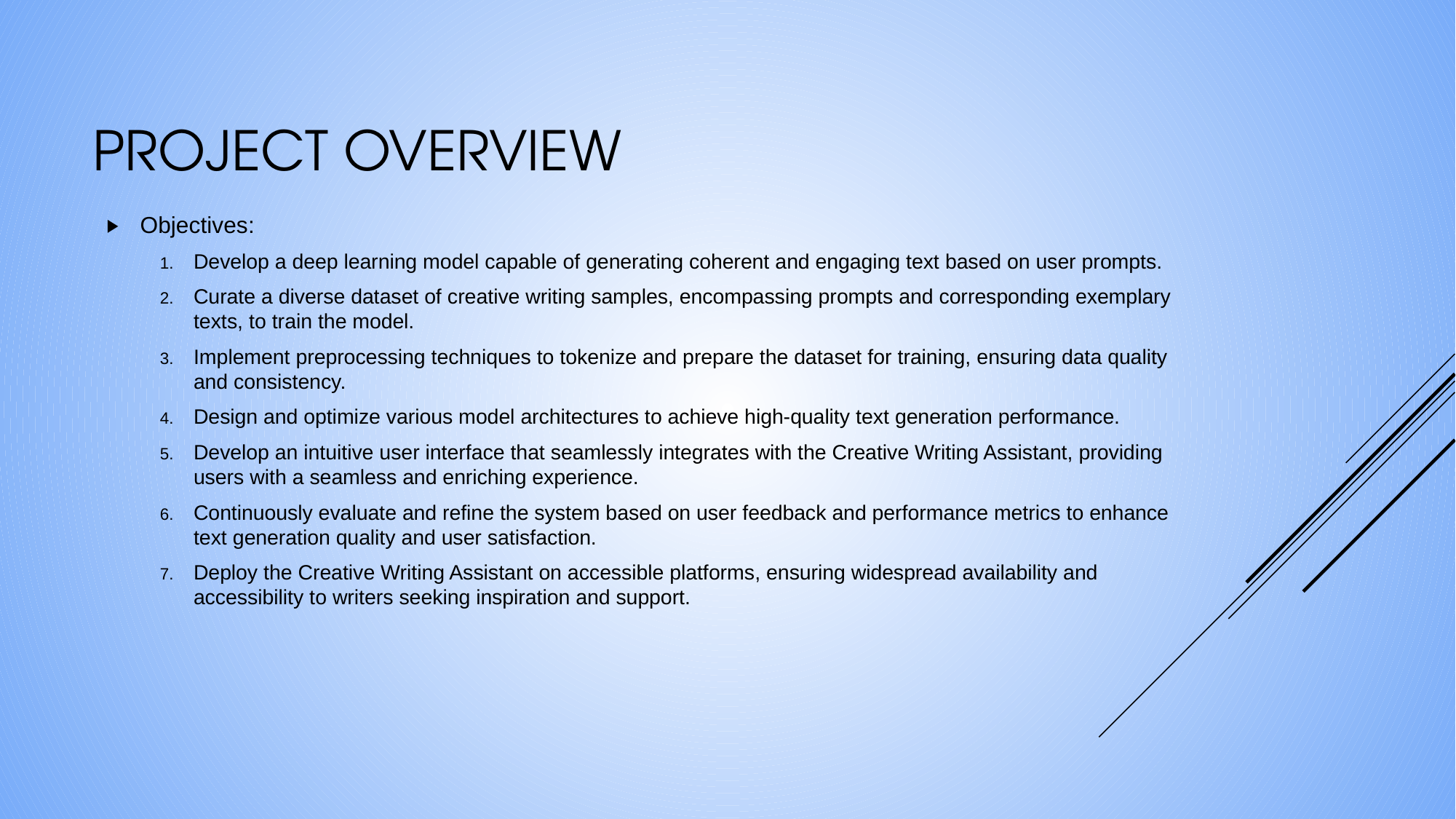

# PROJECT OVERVIEW
Objectives:
Develop a deep learning model capable of generating coherent and engaging text based on user prompts.
Curate a diverse dataset of creative writing samples, encompassing prompts and corresponding exemplary texts, to train the model.
Implement preprocessing techniques to tokenize and prepare the dataset for training, ensuring data quality and consistency.
Design and optimize various model architectures to achieve high-quality text generation performance.
Develop an intuitive user interface that seamlessly integrates with the Creative Writing Assistant, providing users with a seamless and enriching experience.
Continuously evaluate and refine the system based on user feedback and performance metrics to enhance text generation quality and user satisfaction.
Deploy the Creative Writing Assistant on accessible platforms, ensuring widespread availability and accessibility to writers seeking inspiration and support.